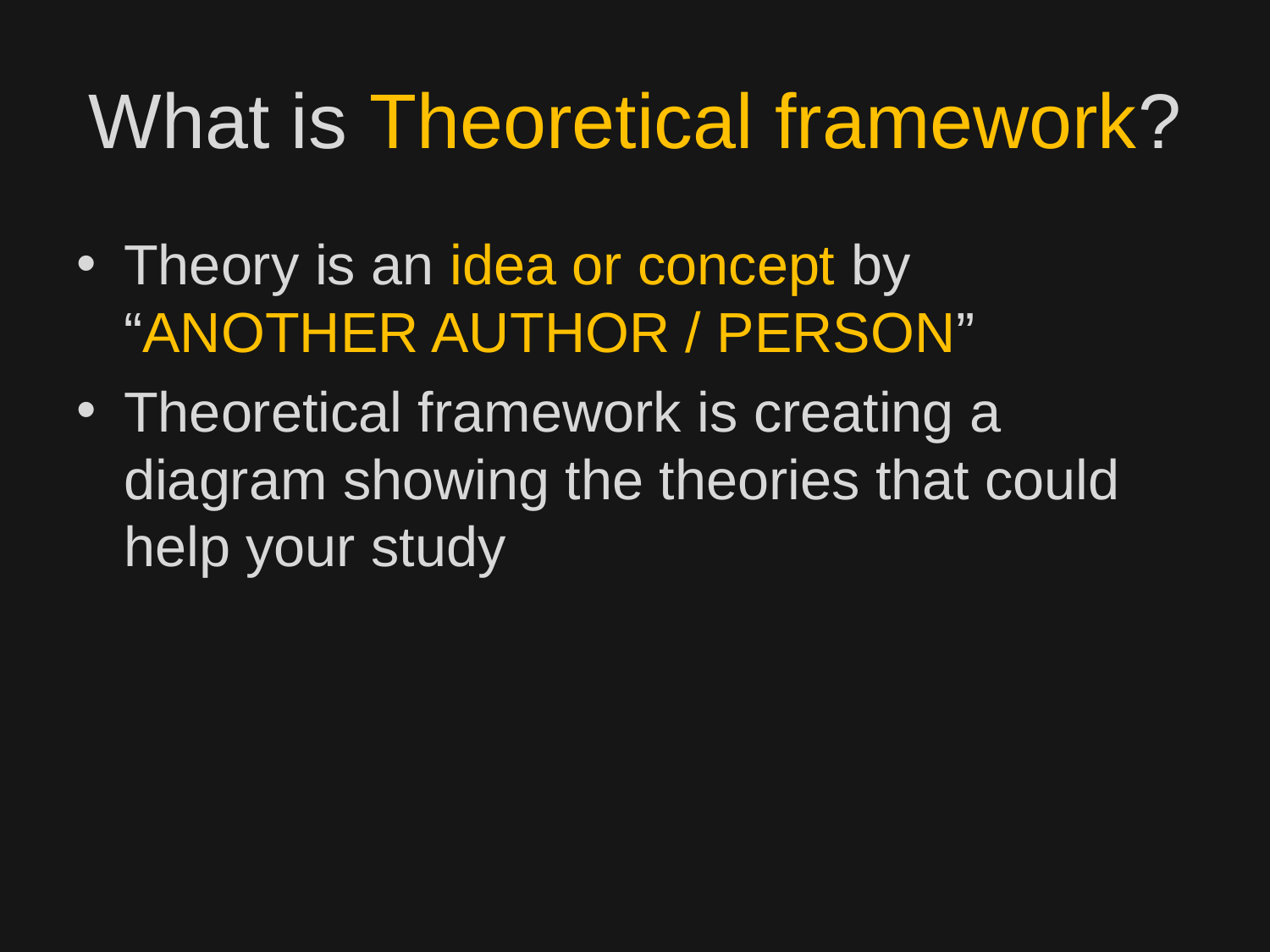

# What is Theoretical framework?
Theory is an idea or concept by “ANOTHER AUTHOR / PERSON”
Theoretical framework is creating a diagram showing the theories that could help your study